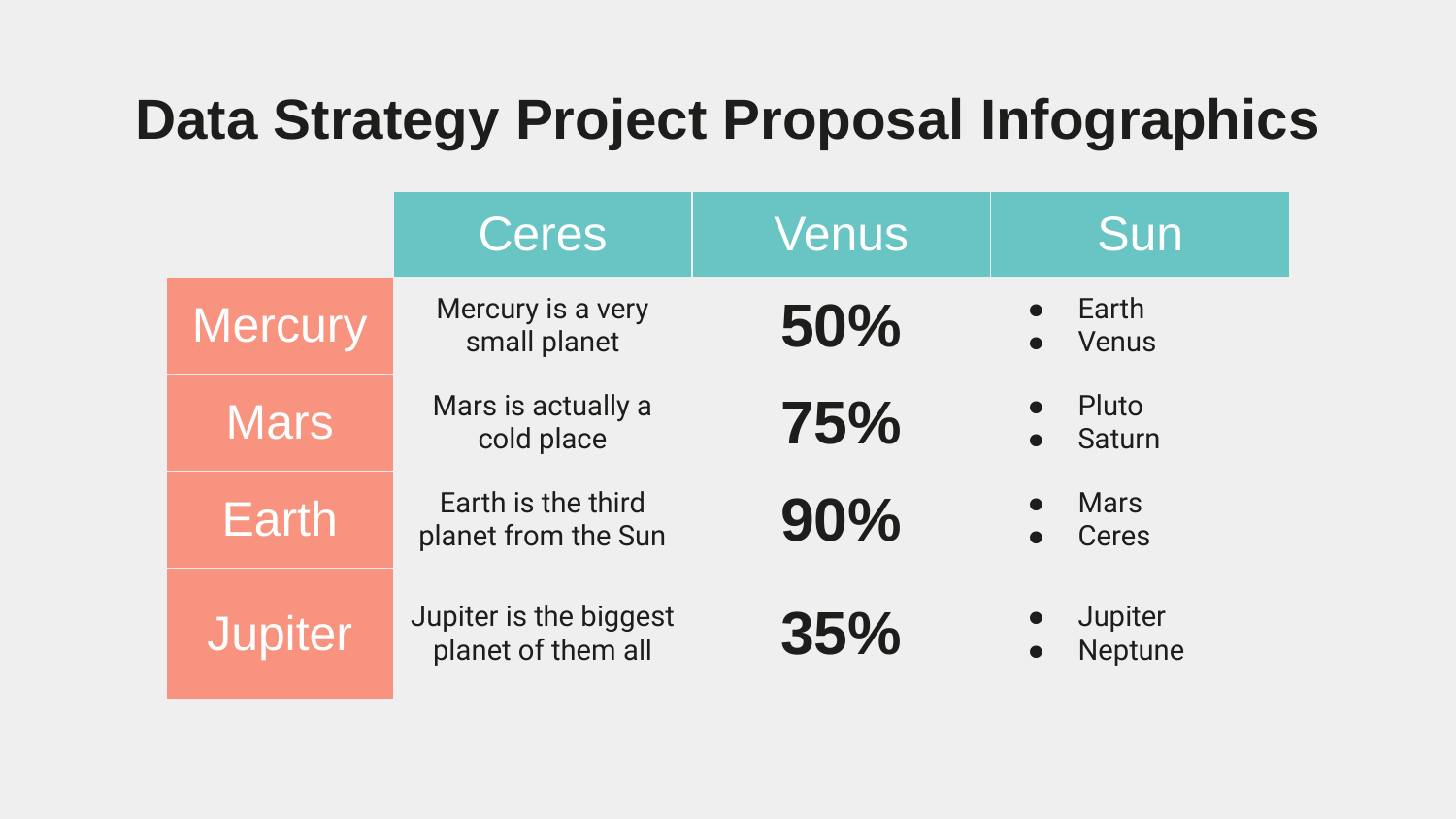

# Data Strategy Project Proposal Infographics
|  | Ceres | Venus | Sun |
| --- | --- | --- | --- |
| Mercury | Mercury is a very small planet | 50% | Earth Venus |
| Mars | Mars is actually a cold place | 75% | Pluto Saturn |
| Earth | Earth is the third planet from the Sun | 90% | Mars Ceres |
| Jupiter | Jupiter is the biggest planet of them all | 35% | Jupiter Neptune |